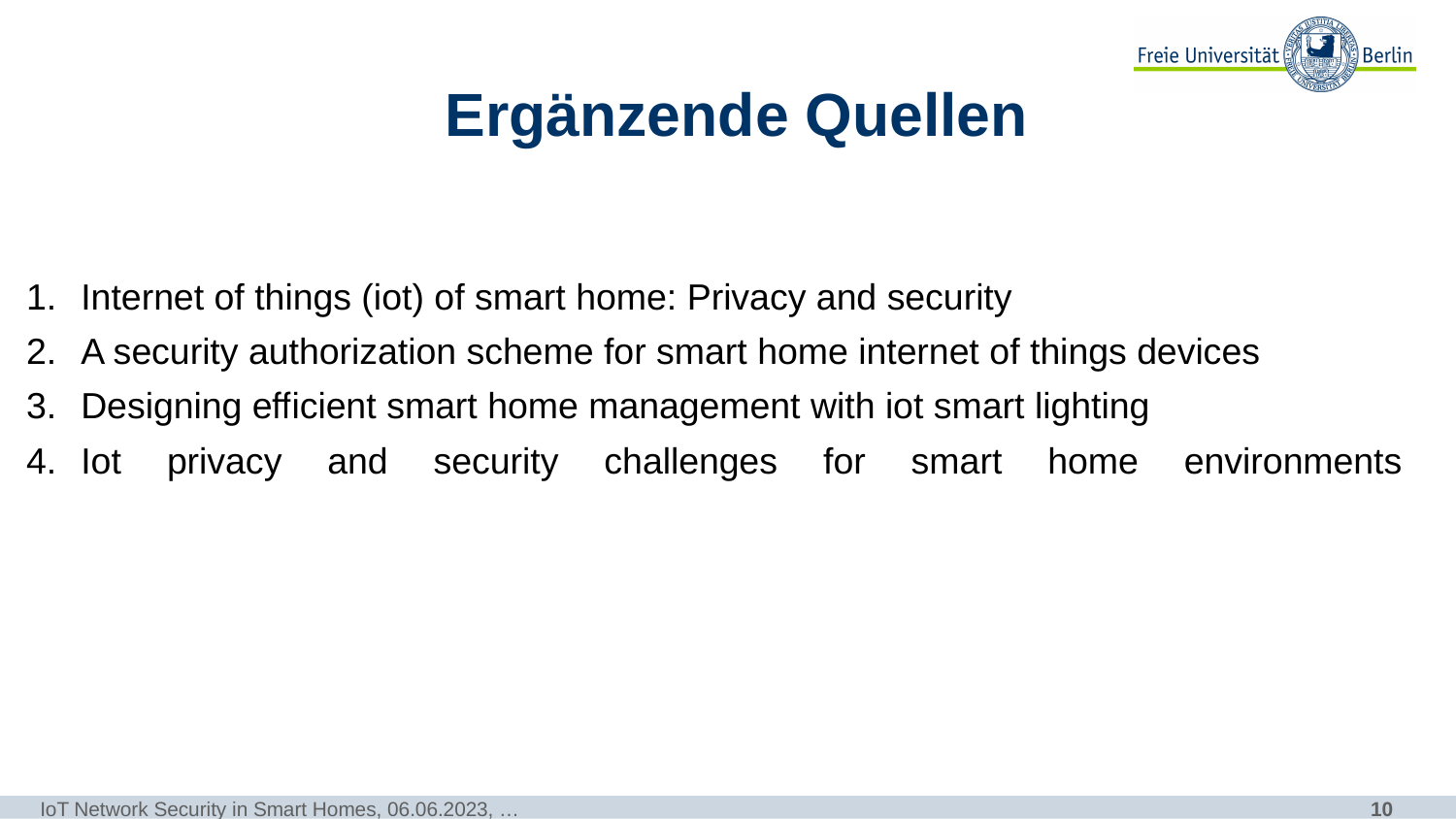

# Ergänzende Quellen

Internet of things (iot) of smart home: Privacy and security
A security authorization scheme for smart home internet of things devices
Designing eﬀicient smart home management with iot smart lighting
Iot privacy and security challenges for smart home environments
IoT Network Security in Smart Homes, 06.06.2023, …